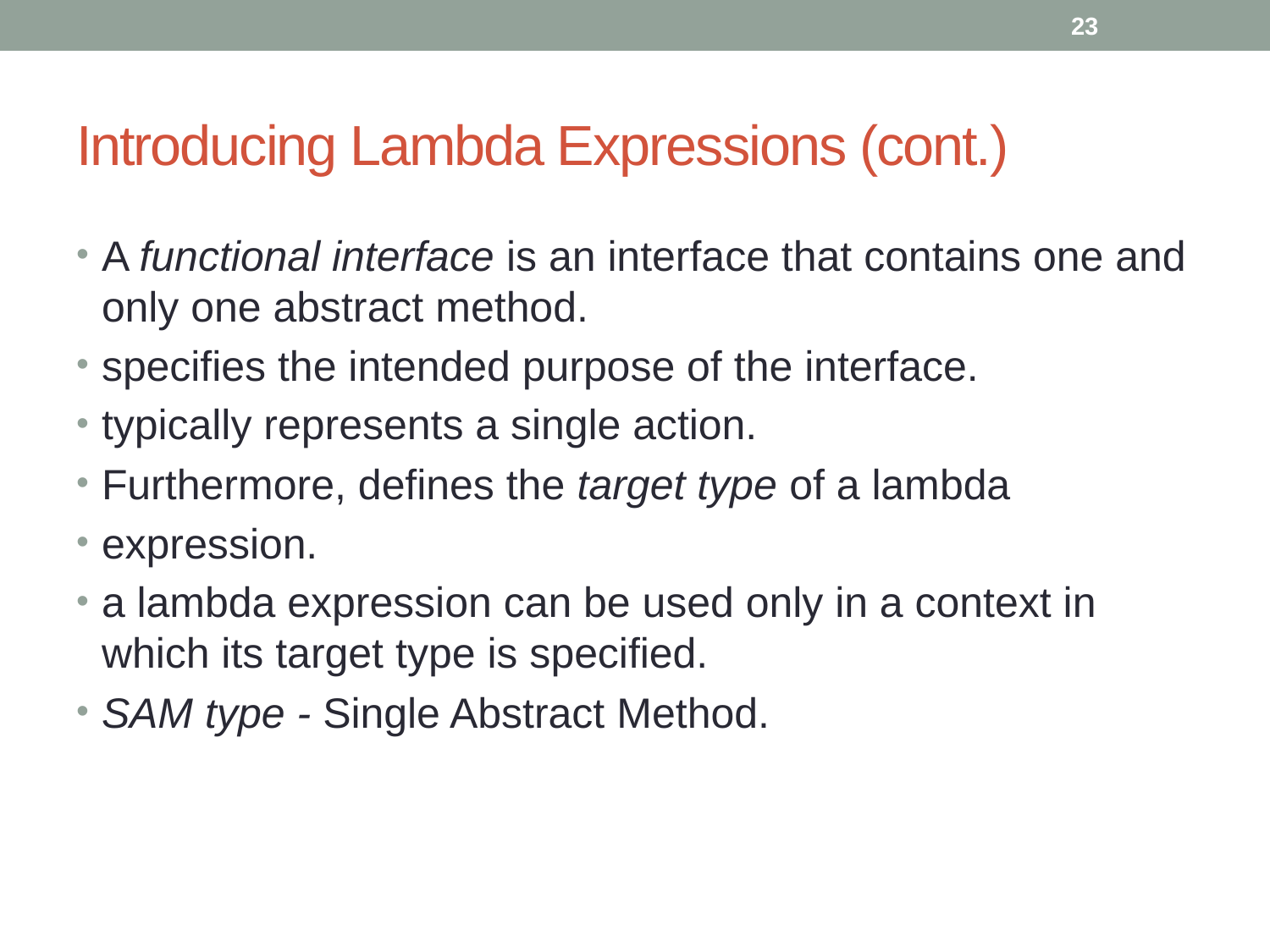

23
# Introducing Lambda Expressions (cont.)
A functional interface is an interface that contains one and only one abstract method.
specifies the intended purpose of the interface.
typically represents a single action.
Furthermore, defines the target type of a lambda
expression.
a lambda expression can be used only in a context in which its target type is specified.
SAM type - Single Abstract Method.